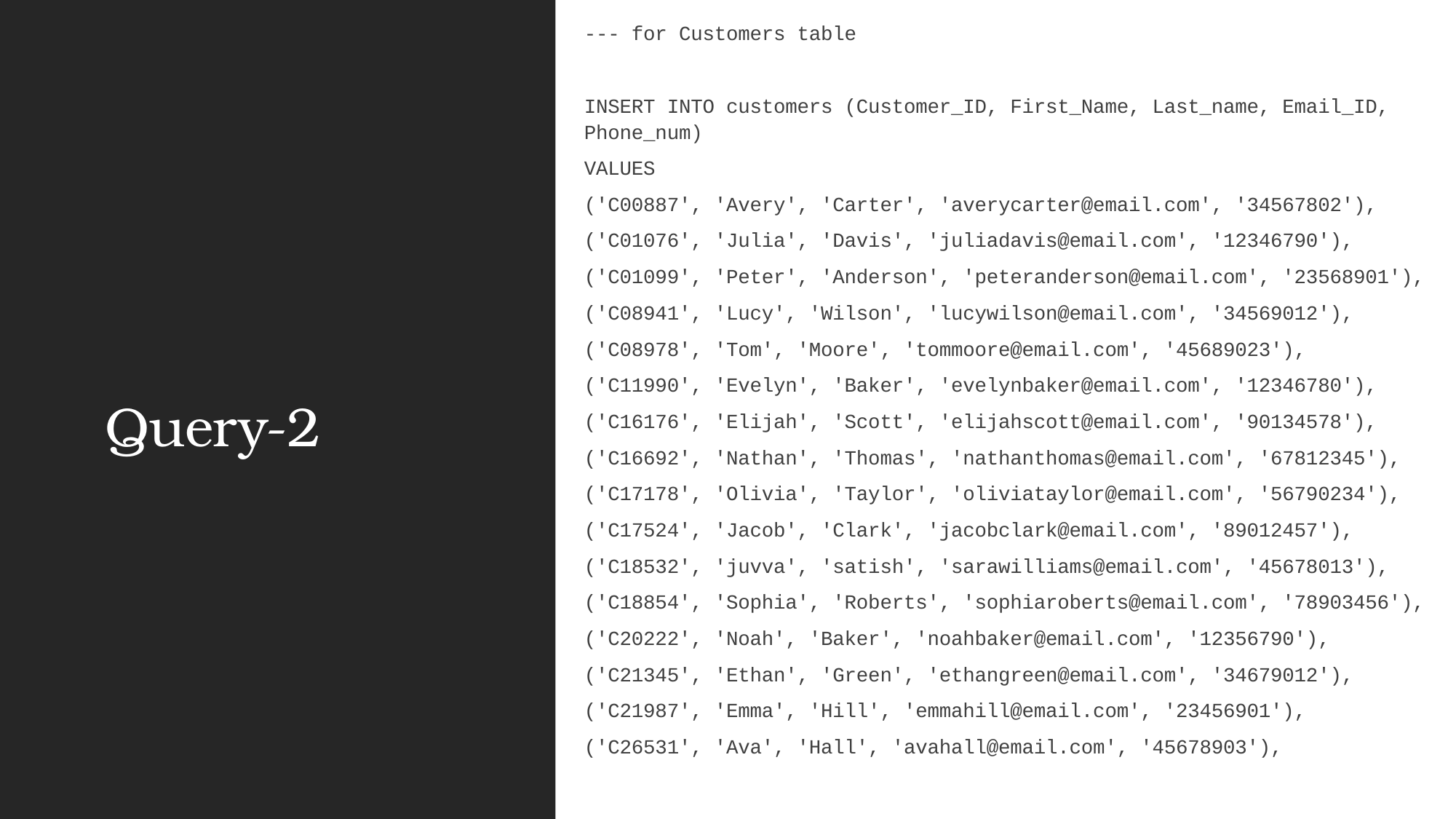

--- for Customers table

INSERT INTO customers (Customer_ID, First_Name, Last_name, Email_ID, Phone_num)
VALUES
('C00887', 'Avery', 'Carter', 'averycarter@email.com', '34567802'),
('C01076', 'Julia', 'Davis', 'juliadavis@email.com', '12346790'),
('C01099', 'Peter', 'Anderson', 'peteranderson@email.com', '23568901'),
('C08941', 'Lucy', 'Wilson', 'lucywilson@email.com', '34569012'),
('C08978', 'Tom', 'Moore', 'tommoore@email.com', '45689023'),
('C11990', 'Evelyn', 'Baker', 'evelynbaker@email.com', '12346780'),
('C16176', 'Elijah', 'Scott', 'elijahscott@email.com', '90134578'),
('C16692', 'Nathan', 'Thomas', 'nathanthomas@email.com', '67812345'),
('C17178', 'Olivia', 'Taylor', 'oliviataylor@email.com', '56790234'),
('C17524', 'Jacob', 'Clark', 'jacobclark@email.com', '89012457'),
('C18532', 'juvva', 'satish', 'sarawilliams@email.com', '45678013'),
('C18854', 'Sophia', 'Roberts', 'sophiaroberts@email.com', '78903456'),
('C20222', 'Noah', 'Baker', 'noahbaker@email.com', '12356790'),
('C21345', 'Ethan', 'Green', 'ethangreen@email.com', '34679012'),
('C21987', 'Emma', 'Hill', 'emmahill@email.com', '23456901'),
('C26531', 'Ava', 'Hall', 'avahall@email.com', '45678903'),

# Query-2